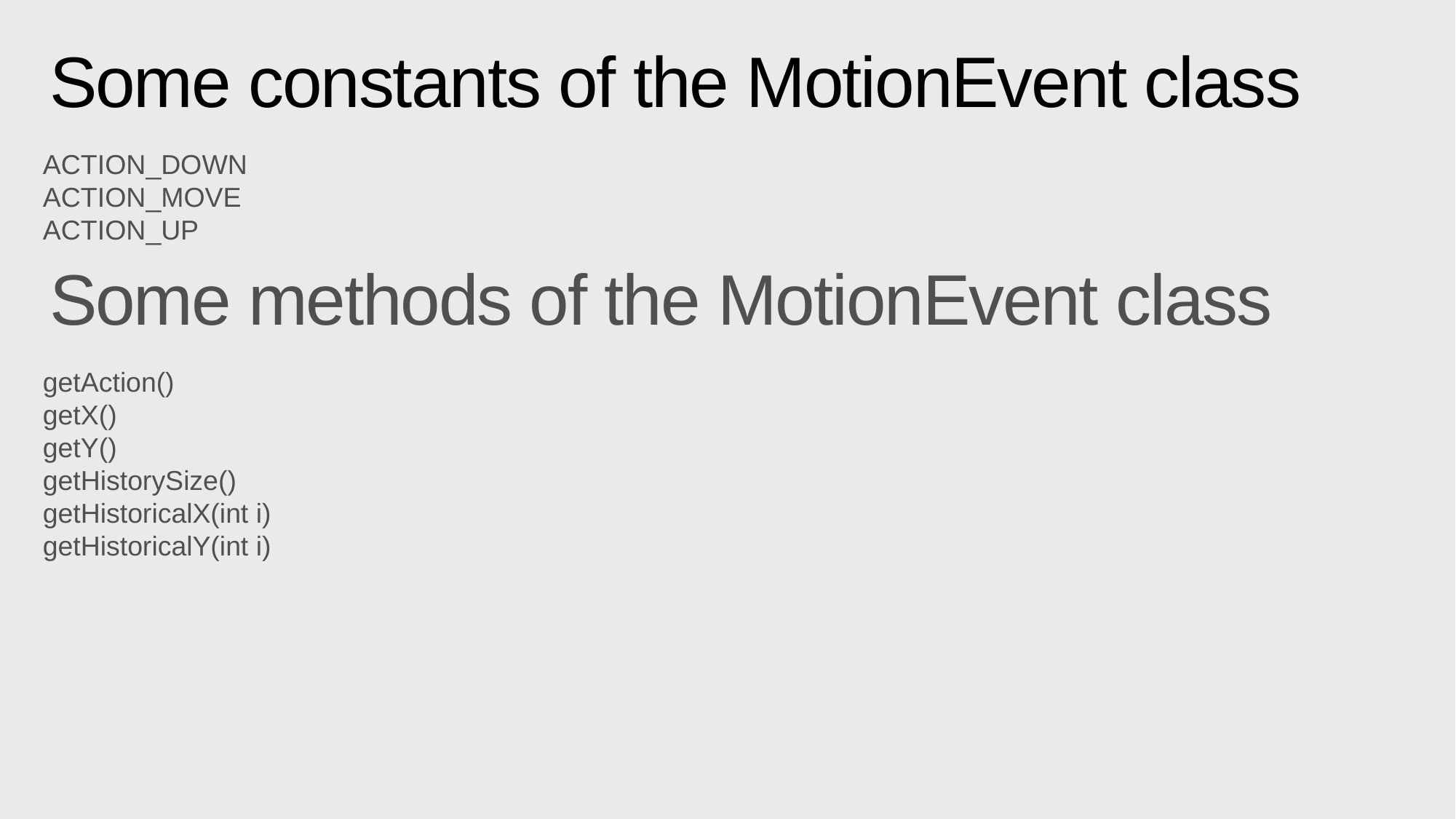

# Some constants of the MotionEvent class
ACTION_DOWN
ACTION_MOVE
ACTION_UP
Some methods of the MotionEvent class
getAction()
getX()
getY()
getHistorySize()
getHistoricalX(int i)
getHistoricalY(int i)